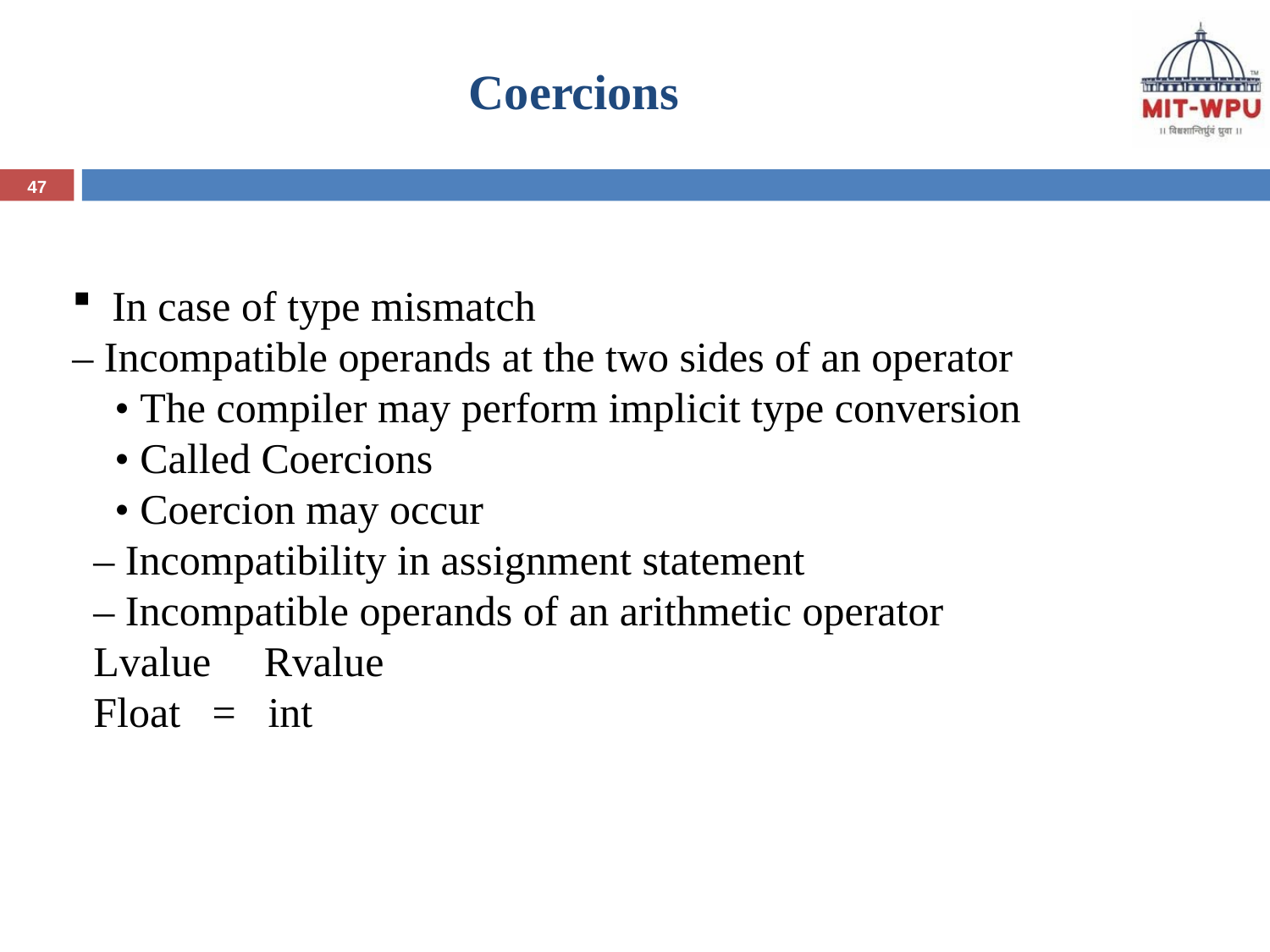

# Coercions
47
In case of type mismatch
– Incompatible operands at the two sides of an operator
    • The compiler may perform implicit type conversion
    • Called Coercions
    • Coercion may occur
  – Incompatibility in assignment statement
  – Incompatible operands of an arithmetic operator
  Lvalue     Rvalue
  Float   =   int